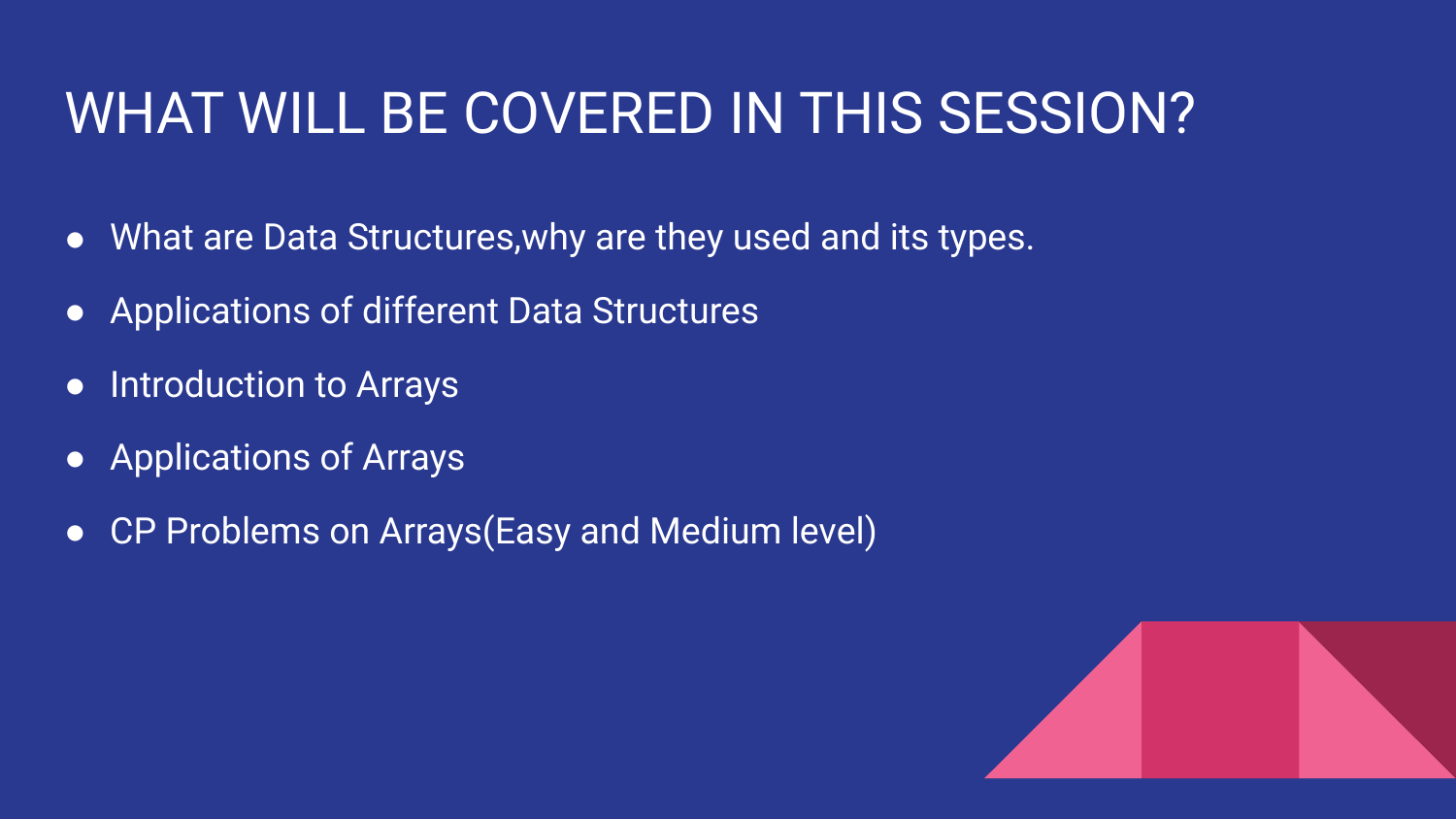

# WHAT WILL BE COVERED IN THIS SESSION?
What are Data Structures,why are they used and its types.
Applications of different Data Structures
Introduction to Arrays
Applications of Arrays
CP Problems on Arrays(Easy and Medium level)